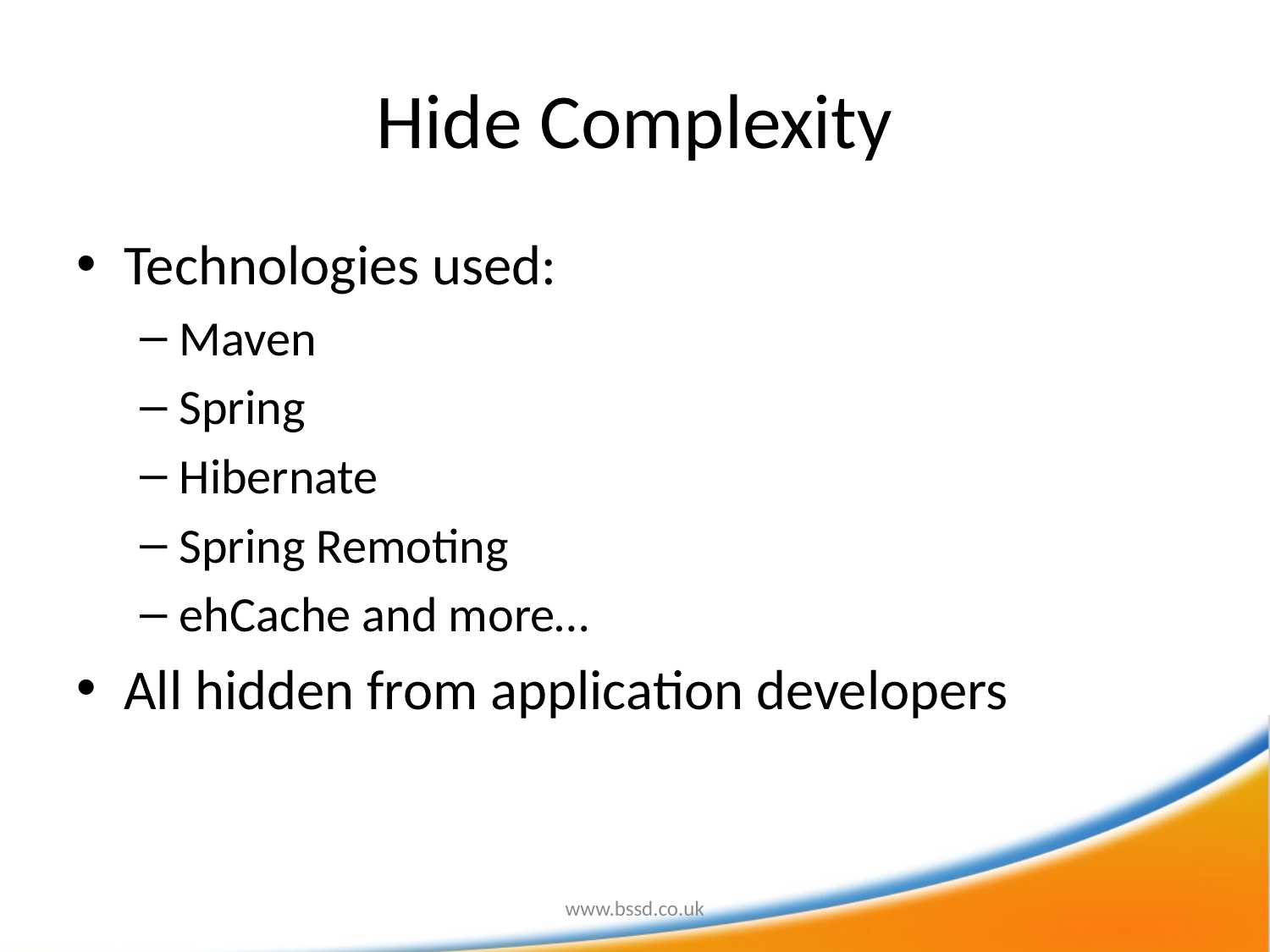

# Hide Complexity
Technologies used:
Maven
Spring
Hibernate
Spring Remoting
ehCache and more…
All hidden from application developers
www.bssd.co.uk